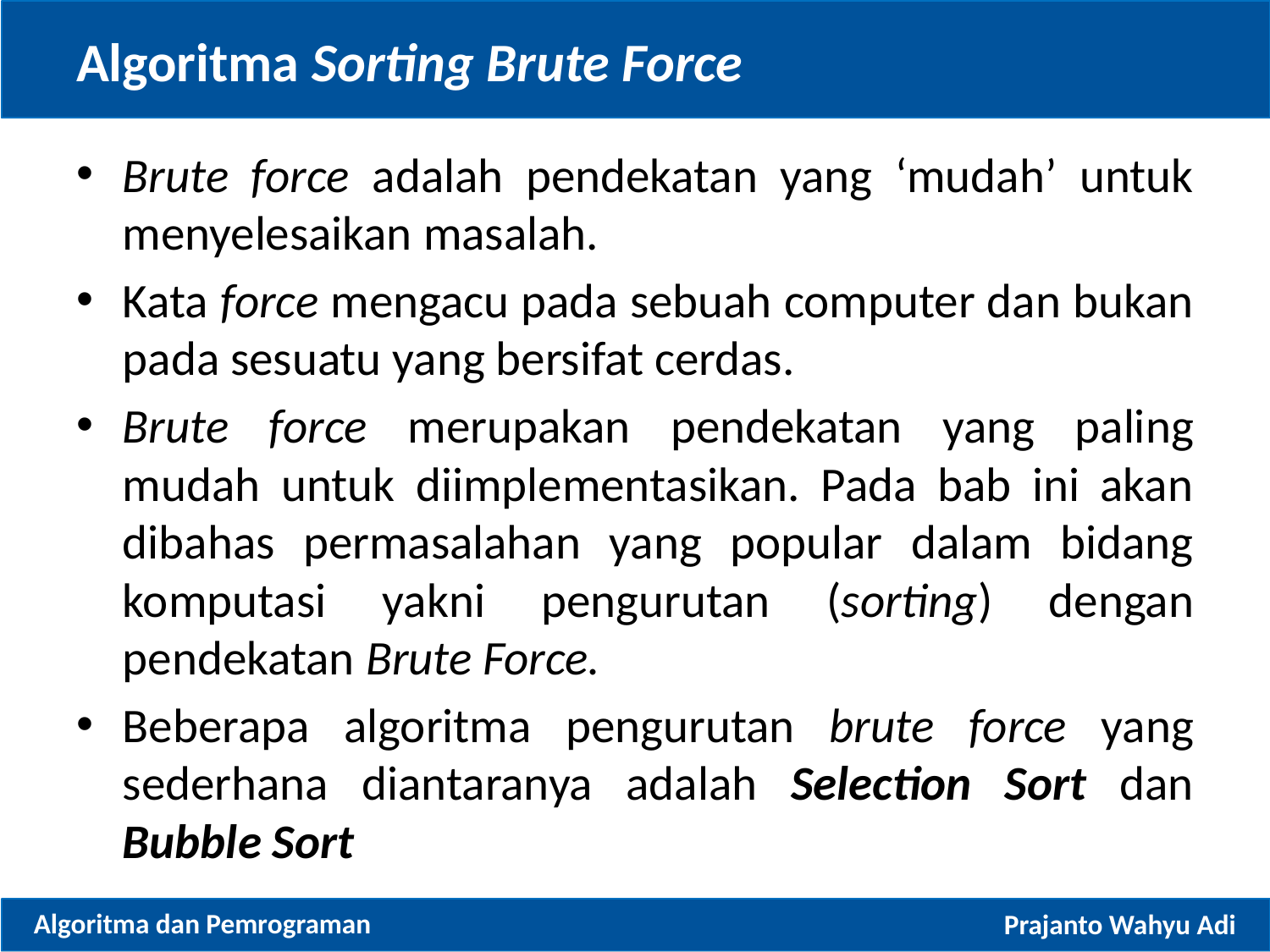

# Algoritma Sorting Brute Force
Brute force adalah pendekatan yang ‘mudah’ untuk menyelesaikan masalah.
Kata force mengacu pada sebuah computer dan bukan pada sesuatu yang bersifat cerdas.
Brute force merupakan pendekatan yang paling mudah untuk diimplementasikan. Pada bab ini akan dibahas permasalahan yang popular dalam bidang komputasi yakni pengurutan (sorting) dengan pendekatan Brute Force.
Beberapa algoritma pengurutan brute force yang sederhana diantaranya adalah Selection Sort dan Bubble Sort